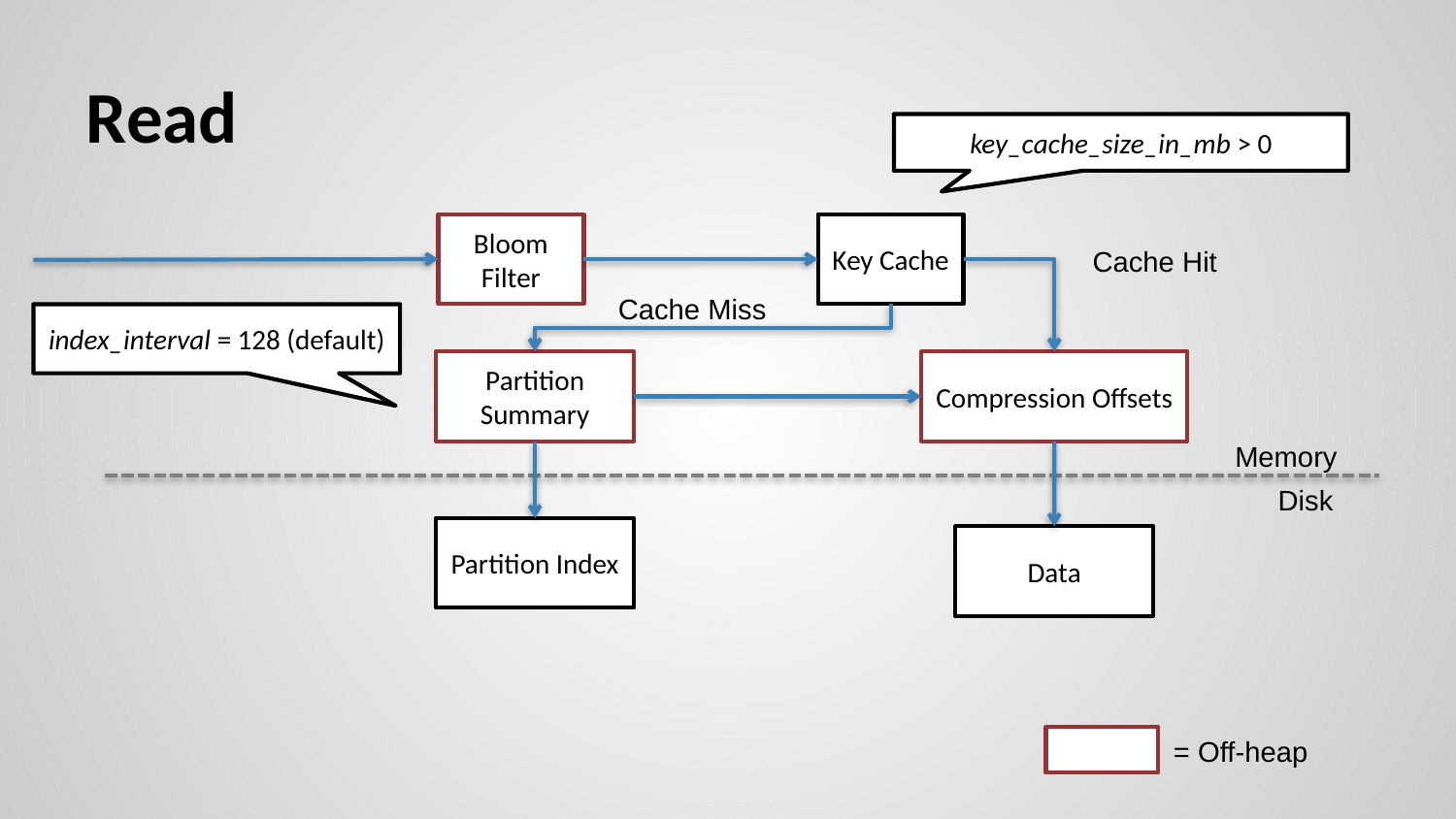

# Read
key_cache_size_in_mb > 0
Bloom Filter
Key Cache
Cache Hit
Cache Miss
index_interval = 128 (default)
Partition Summary
Compression Offsets
Memory
Disk
Partition Index
Data

= Off-heap